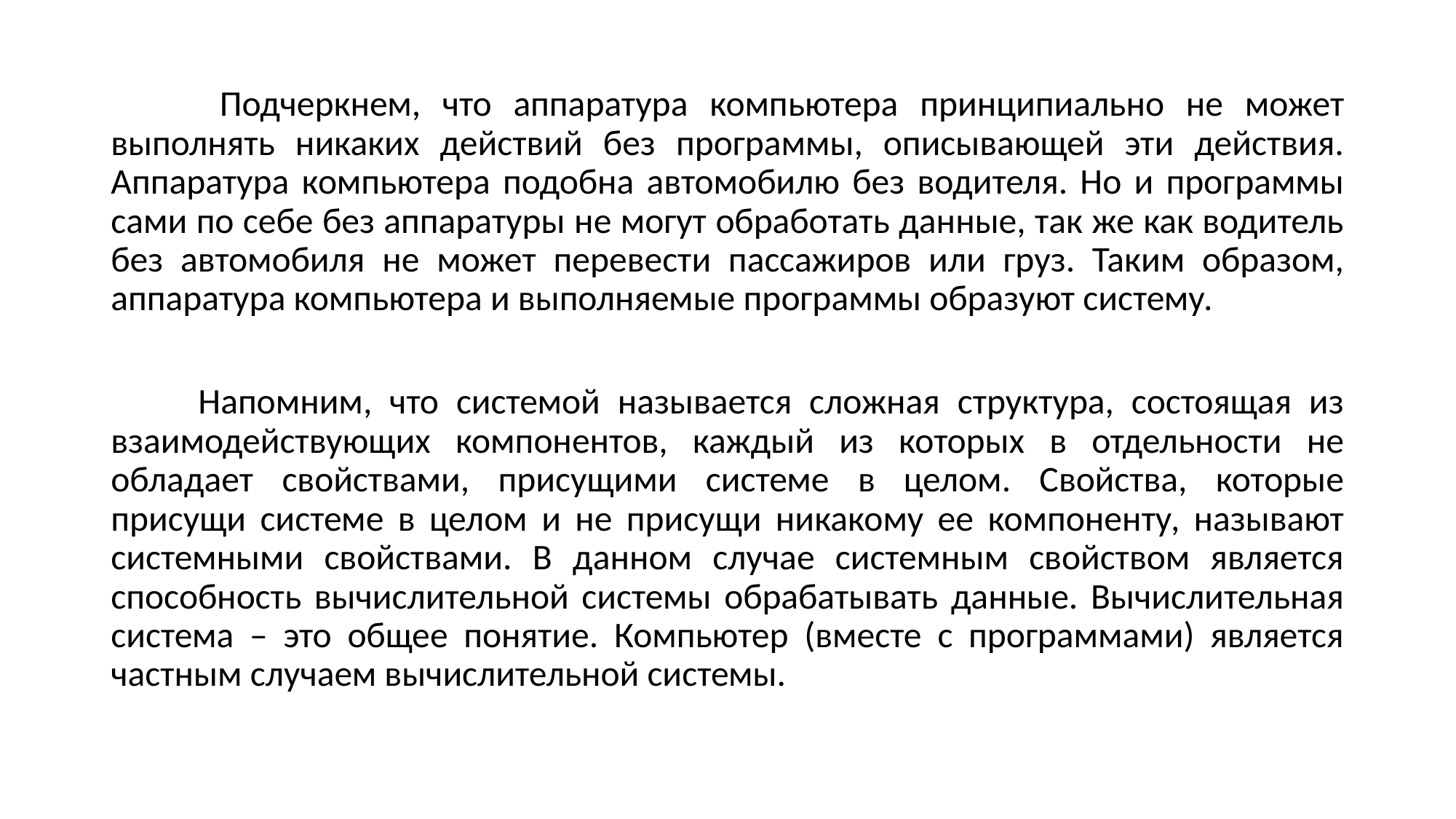

Подчеркнем, что аппаратура компьютера принципиально не может выполнять никаких действий без программы, описывающей эти действия. Аппаратура компьютера подобна автомобилю без водителя. Но и программы сами по себе без аппаратуры не могут обработать данные, так же как водитель без автомобиля не может перевести пассажиров или груз. Таким образом, аппаратура компьютера и выполняемые программы образуют систему.

     Напомним, что системой называется сложная структура, состоящая из взаимодействующих компонентов, каждый из которых в отдельности не обладает свойствами, присущими системе в целом. Свойства, которые присущи системе в целом и не присущи никакому ее компоненту, называют системными свойствами. В данном случае системным свойством является способность вычислительной системы обрабатывать данные. Вычислительная система – это общее понятие. Компьютер (вместе с программами) является частным случаем вычислительной системы.